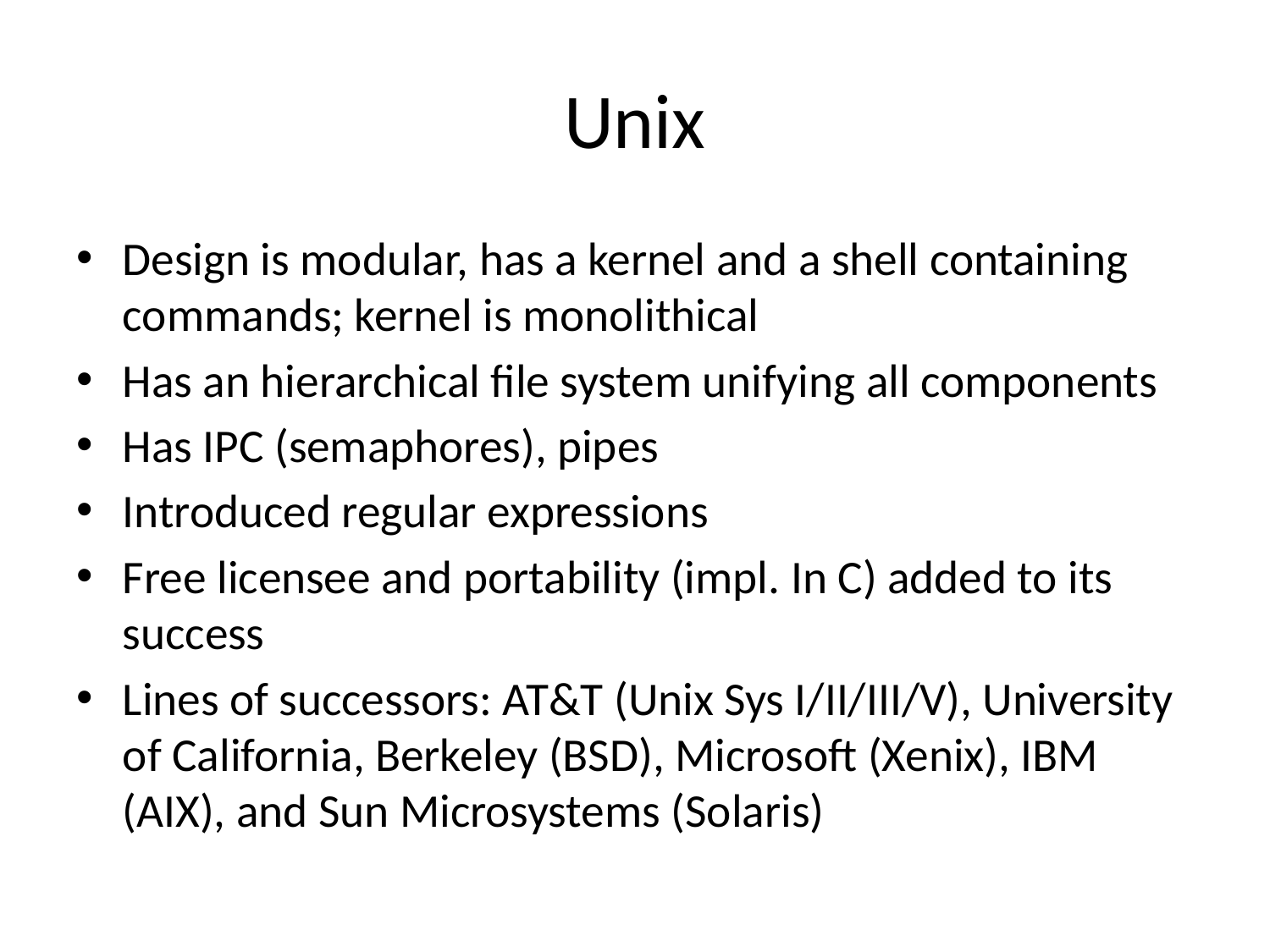

# Unix
Design is modular, has a kernel and a shell containing commands; kernel is monolithical
Has an hierarchical file system unifying all components
Has IPC (semaphores), pipes
Introduced regular expressions
Free licensee and portability (impl. In C) added to its success
Lines of successors: AT&T (Unix Sys I/II/III/V), University of California, Berkeley (BSD), Microsoft (Xenix), IBM (AIX), and Sun Microsystems (Solaris)